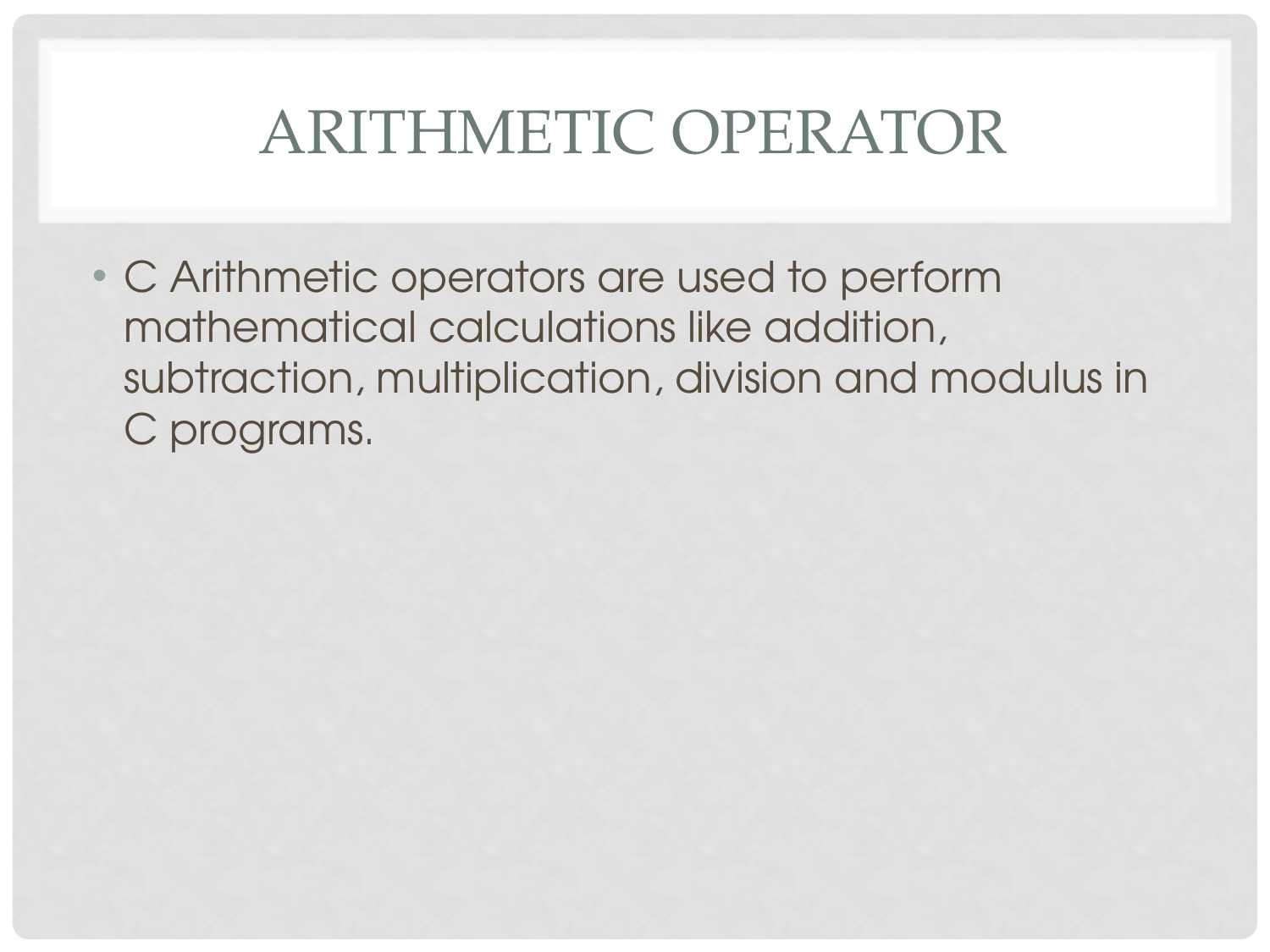

# Arithmetic operator
C Arithmetic operators are used to perform mathematical calculations like addition, subtraction, multiplication, division and modulus in C programs.